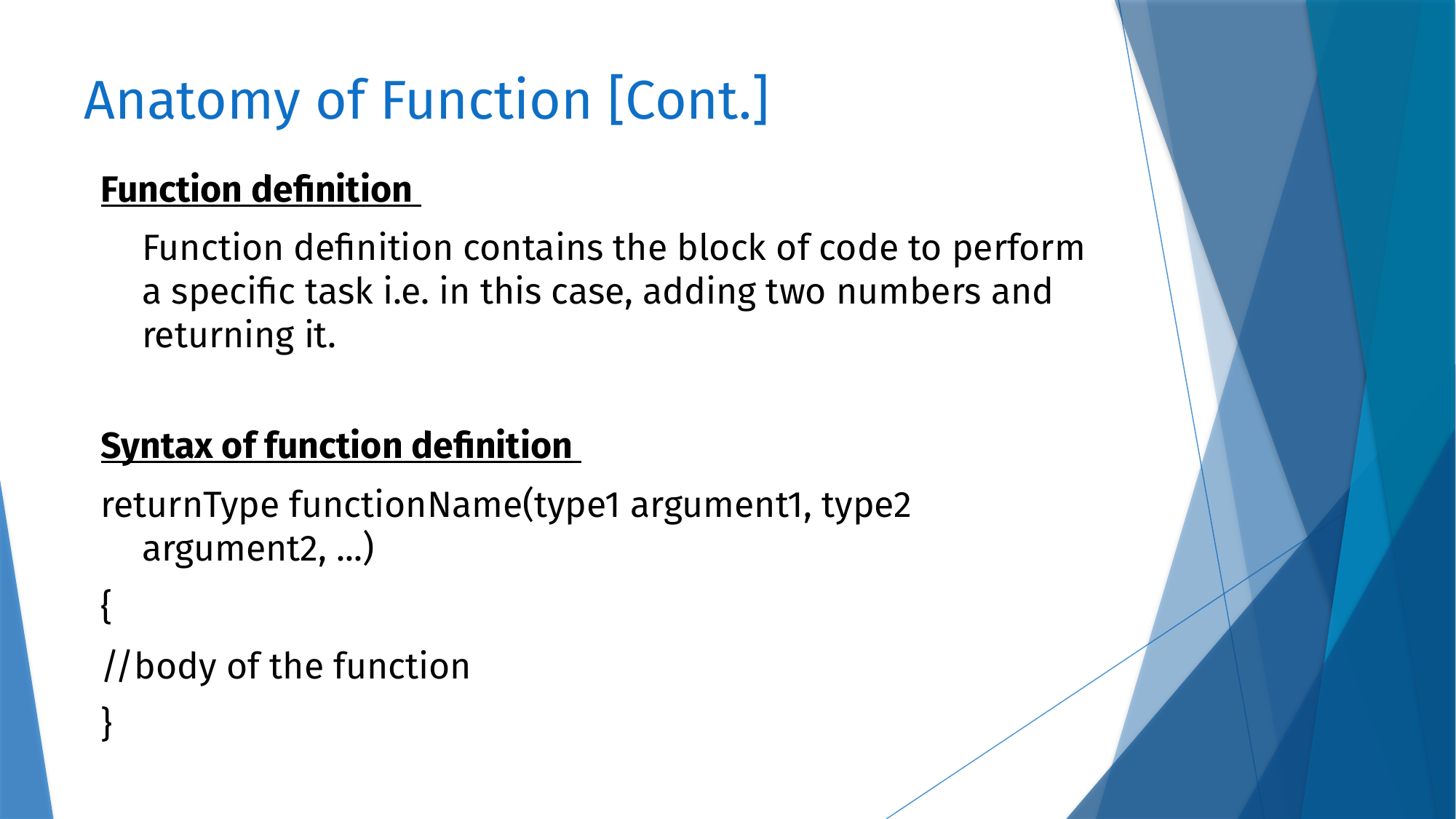

# Anatomy of Function [Cont.]
Function definition
	Function definition contains the block of code to perform a specific task i.e. in this case, adding two numbers and returning it.

Syntax of function definition
returnType functionName(type1 argument1, type2 argument2, ...)
{
//body of the function
}